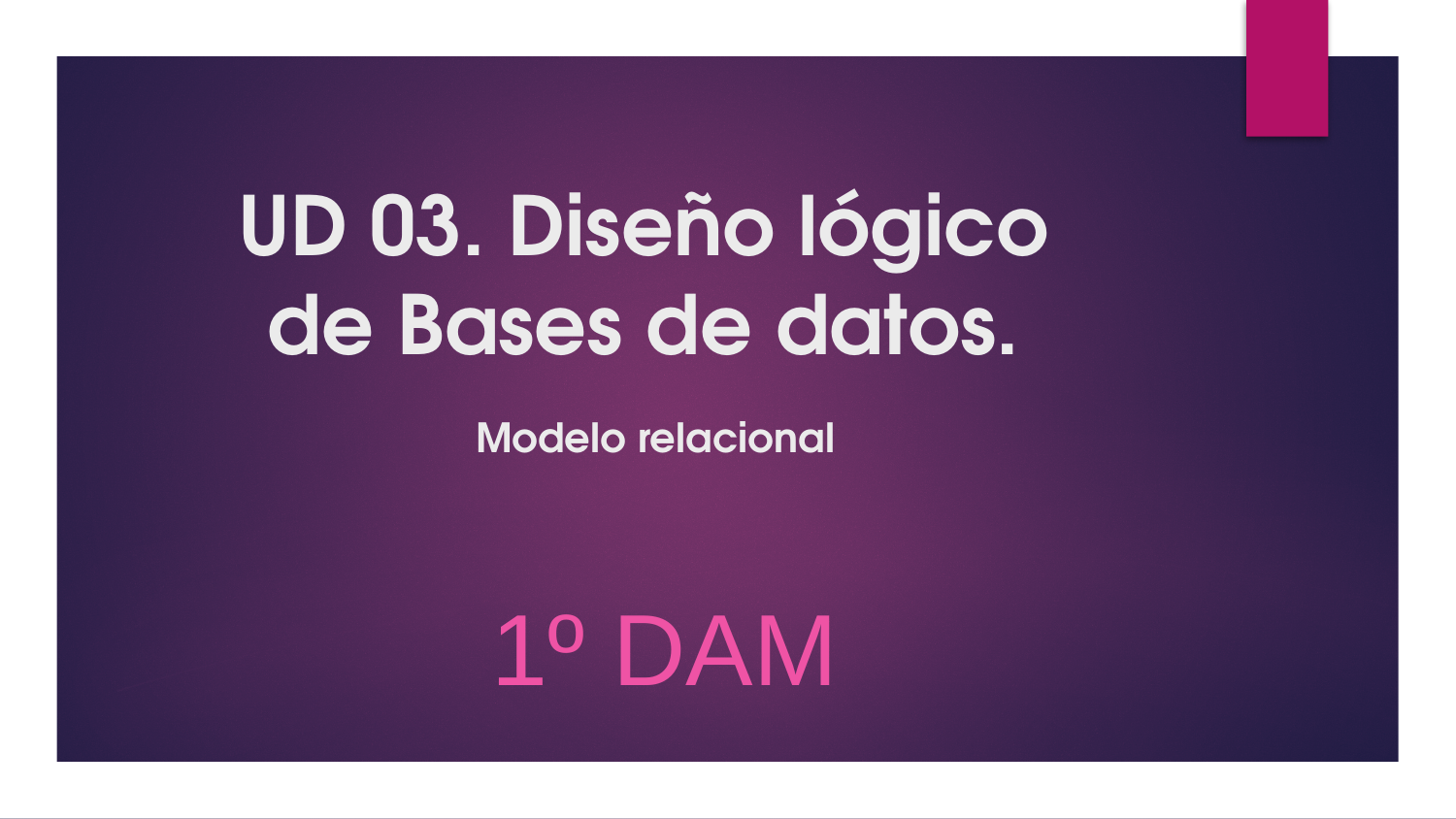

# UD 03. Diseño lógico de Bases de datos. Modelo relacional
1º DAM